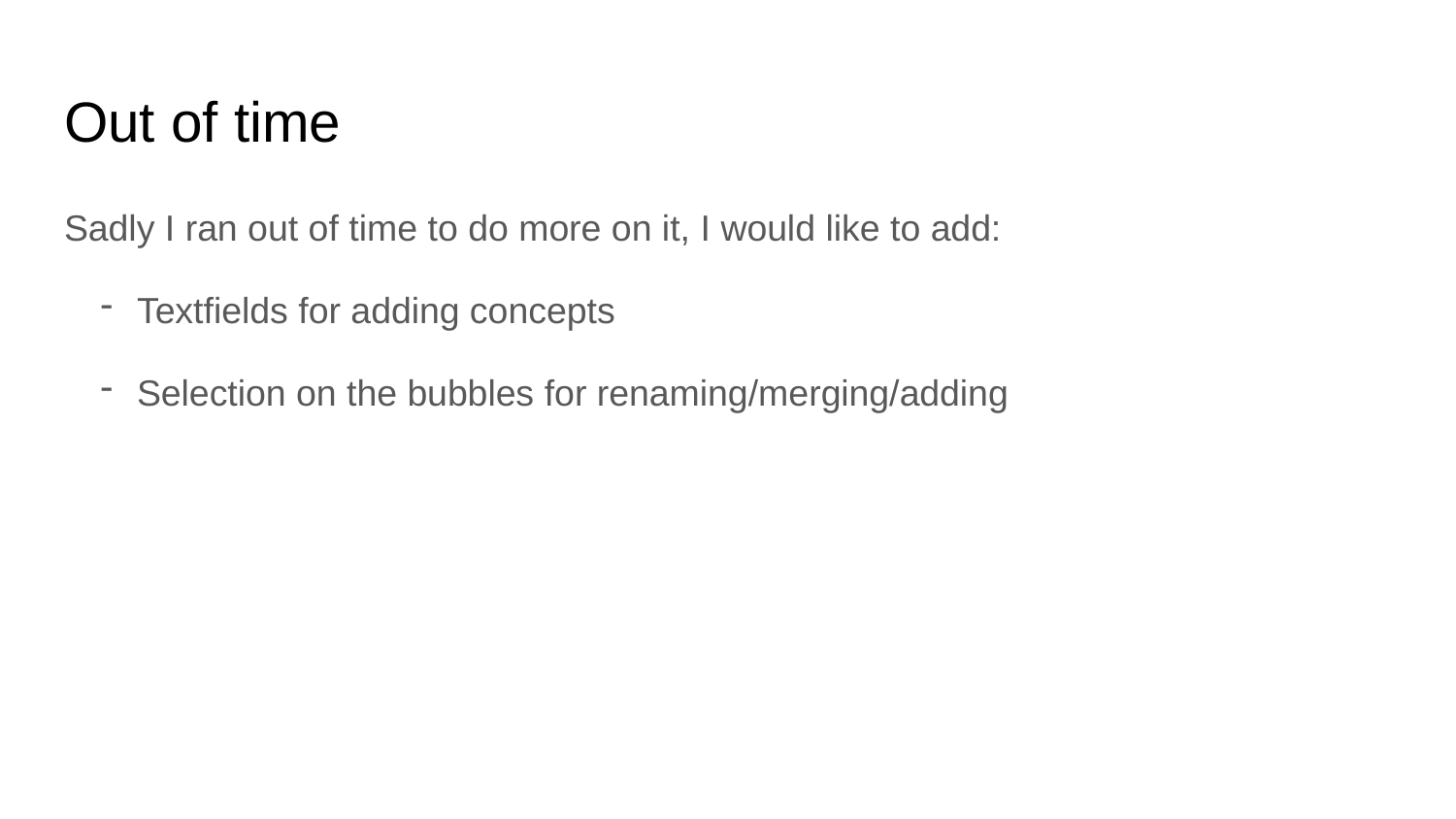

# Out of time
Sadly I ran out of time to do more on it, I would like to add:
Textfields for adding concepts
Selection on the bubbles for renaming/merging/adding